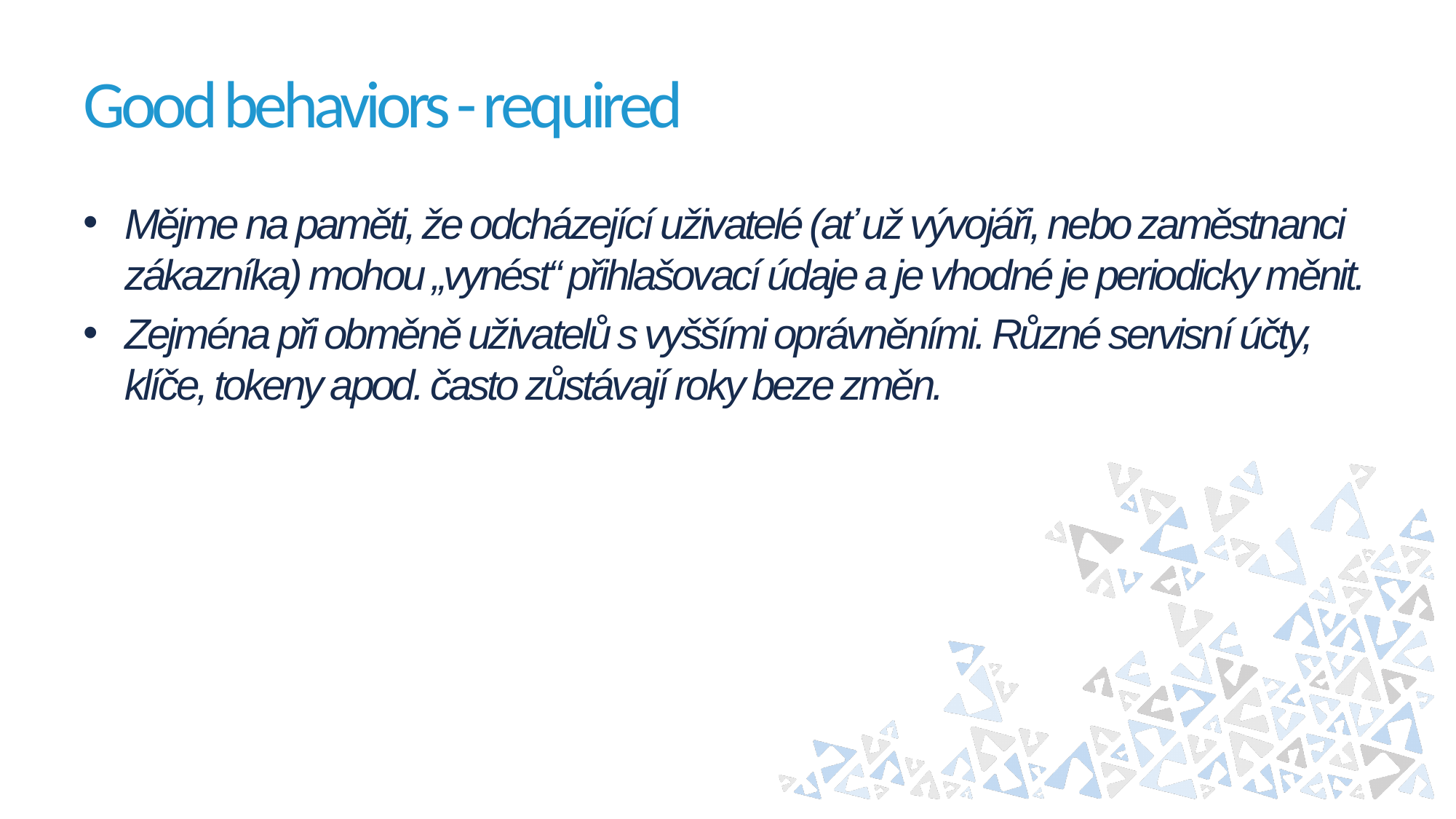

# Good behaviors - required
Mějme na paměti, že odcházející uživatelé (ať už vývojáři, nebo zaměstnanci zákazníka) mohou „vynést“ přihlašovací údaje a je vhodné je periodicky měnit.
Zejména při obměně uživatelů s vyššími oprávněními. Různé servisní účty, klíče, tokeny apod. často zůstávají roky beze změn.